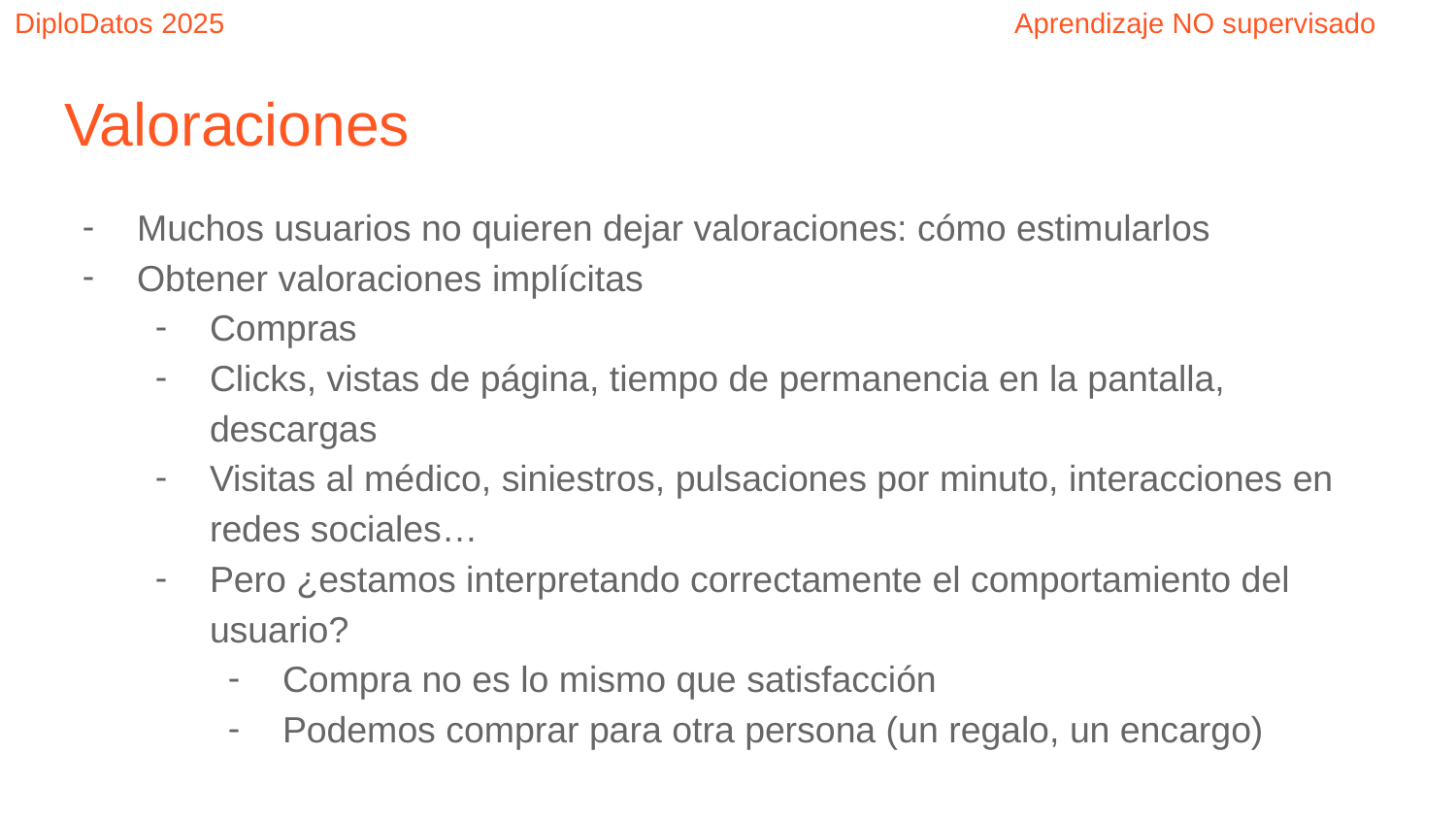

Valoraciones
Muchos usuarios no quieren dejar valoraciones: cómo estimularlos
Obtener valoraciones implícitas
Compras
Clicks, vistas de página, tiempo de permanencia en la pantalla, descargas
Visitas al médico, siniestros, pulsaciones por minuto, interacciones en redes sociales…
Pero ¿estamos interpretando correctamente el comportamiento del usuario?
Compra no es lo mismo que satisfacción
Podemos comprar para otra persona (un regalo, un encargo)